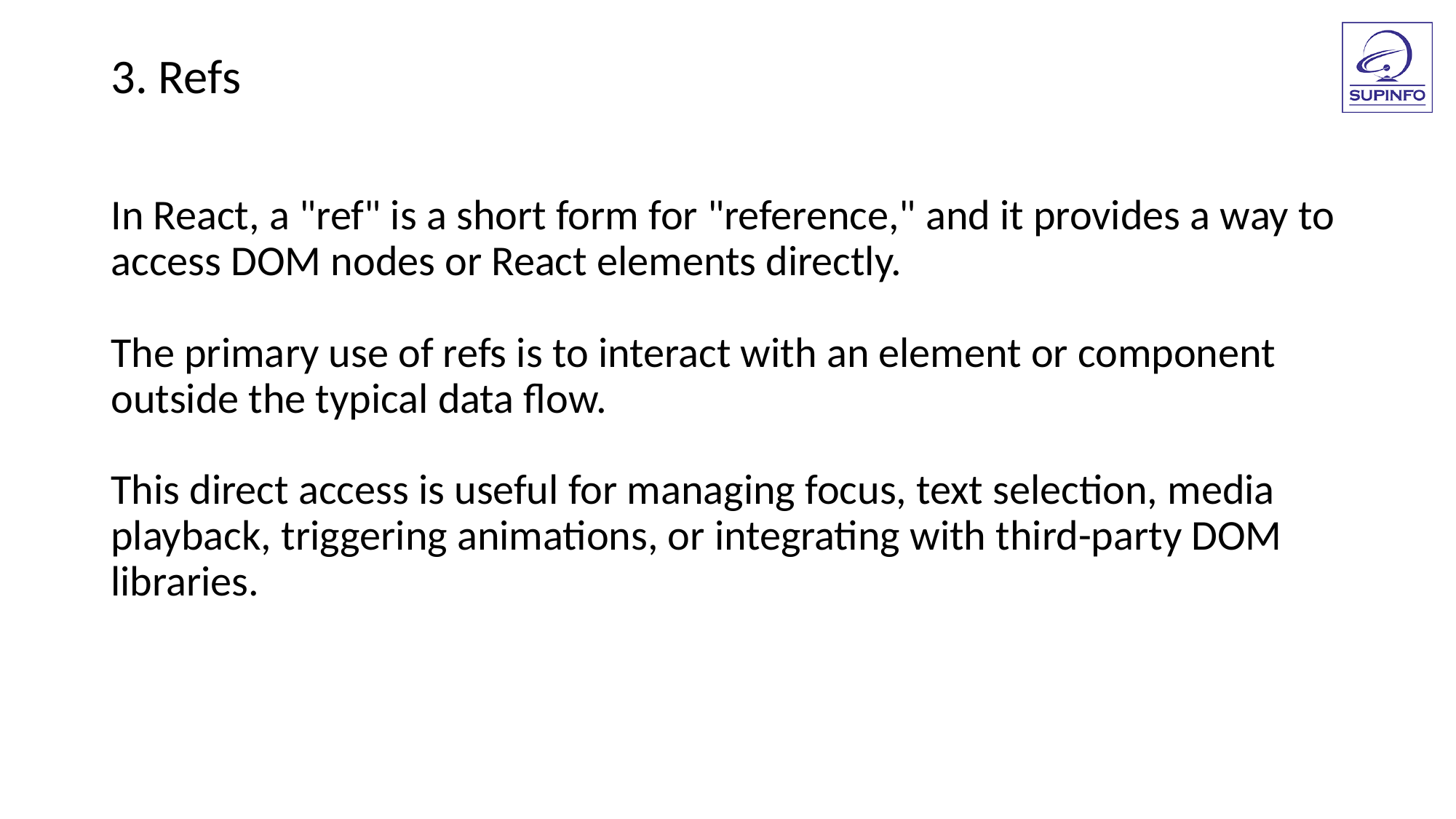

3. Refs
In React, a "ref" is a short form for "reference," and it provides a way to access DOM nodes or React elements directly.

The primary use of refs is to interact with an element or component outside the typical data flow.

This direct access is useful for managing focus, text selection, media playback, triggering animations, or integrating with third-party DOM libraries.